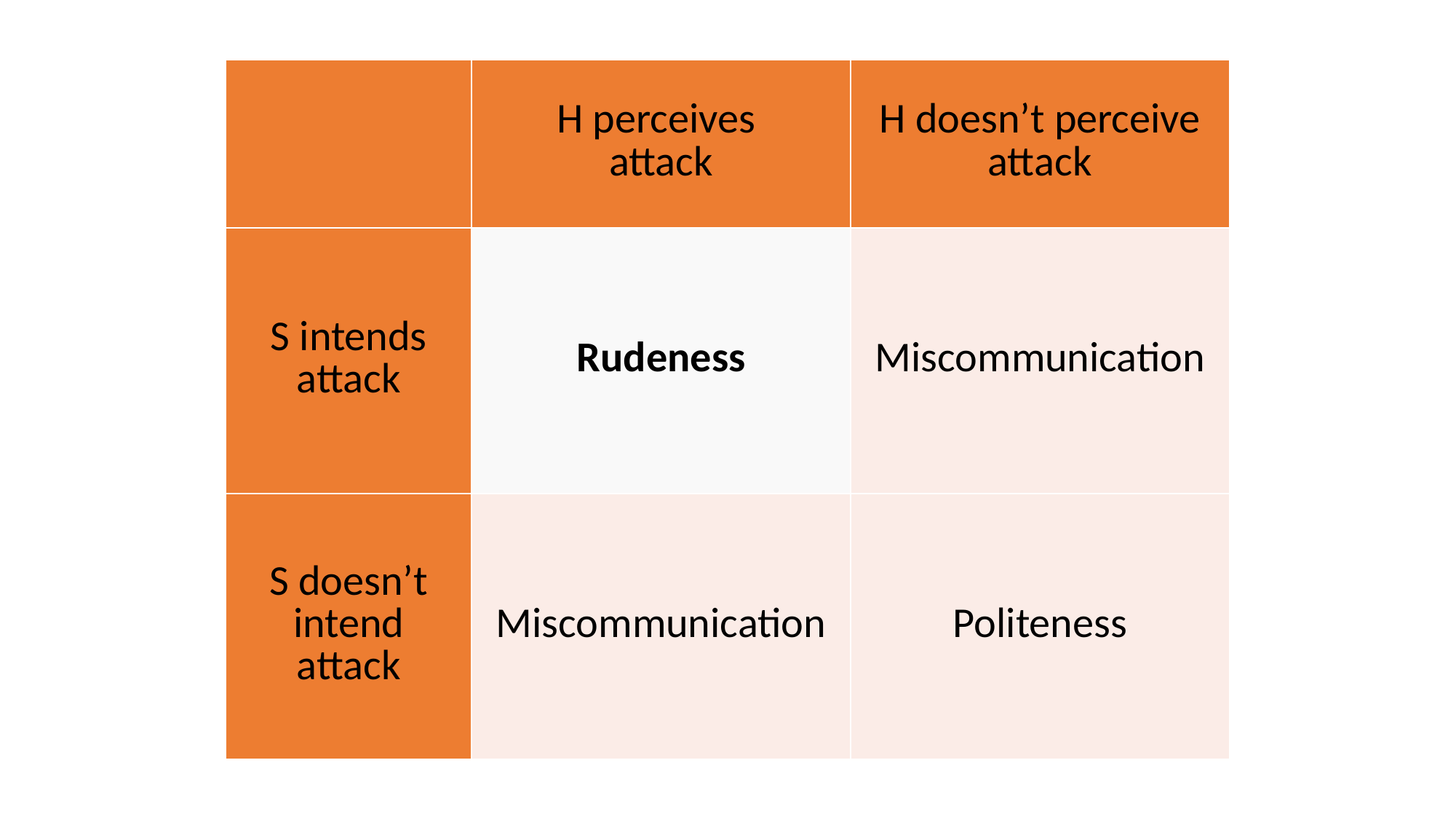

|  | H perceives attack | H doesn’t perceive attack |
| --- | --- | --- |
| S intends attack | Rudeness | Miscommunication |
| S doesn’t intend attack | Miscommunication | Politeness |